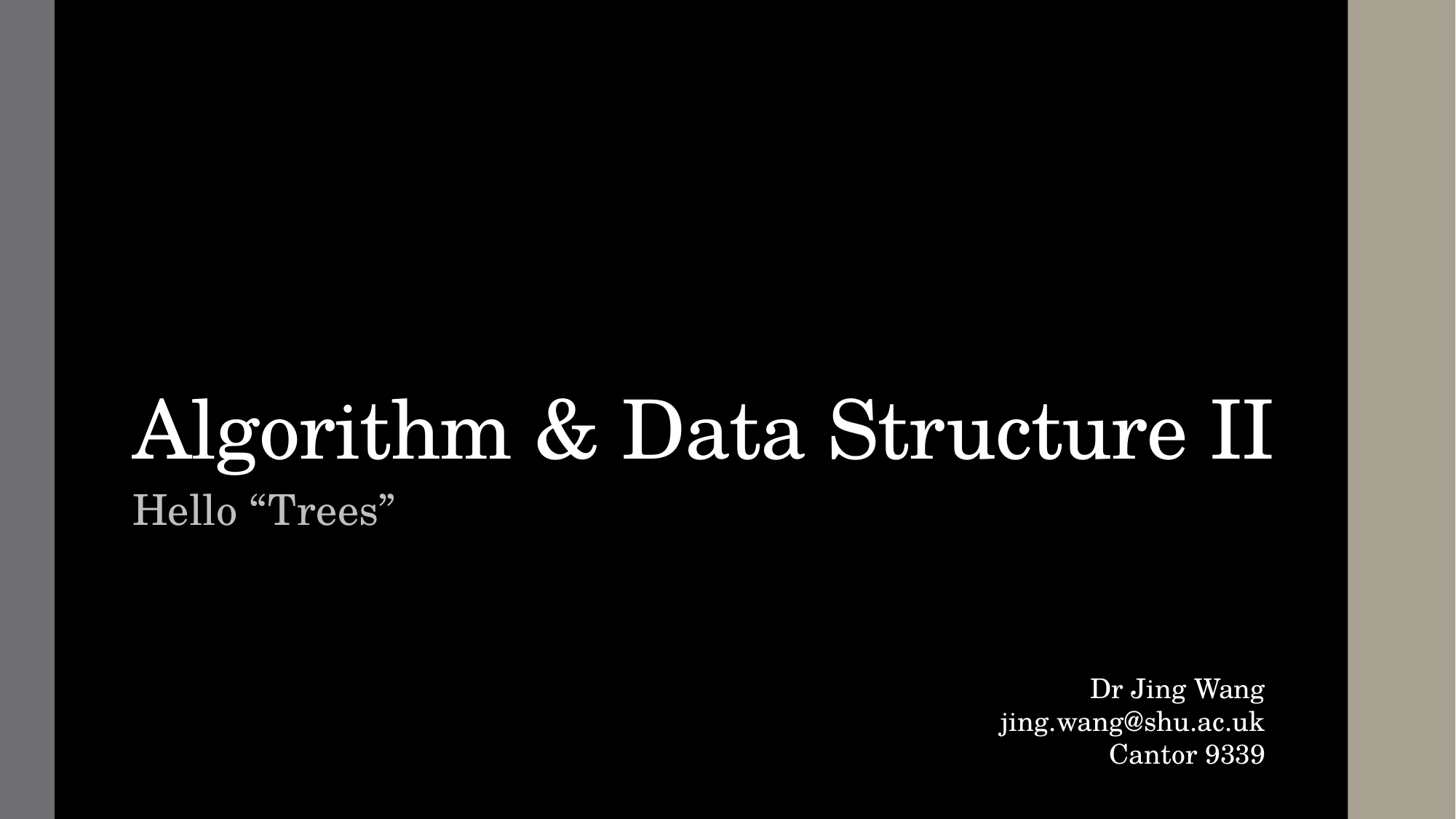

# Algorithm & Data Structure II
Hello “Trees”
Dr Jing Wang
jing.wang@shu.ac.uk
Cantor 9339